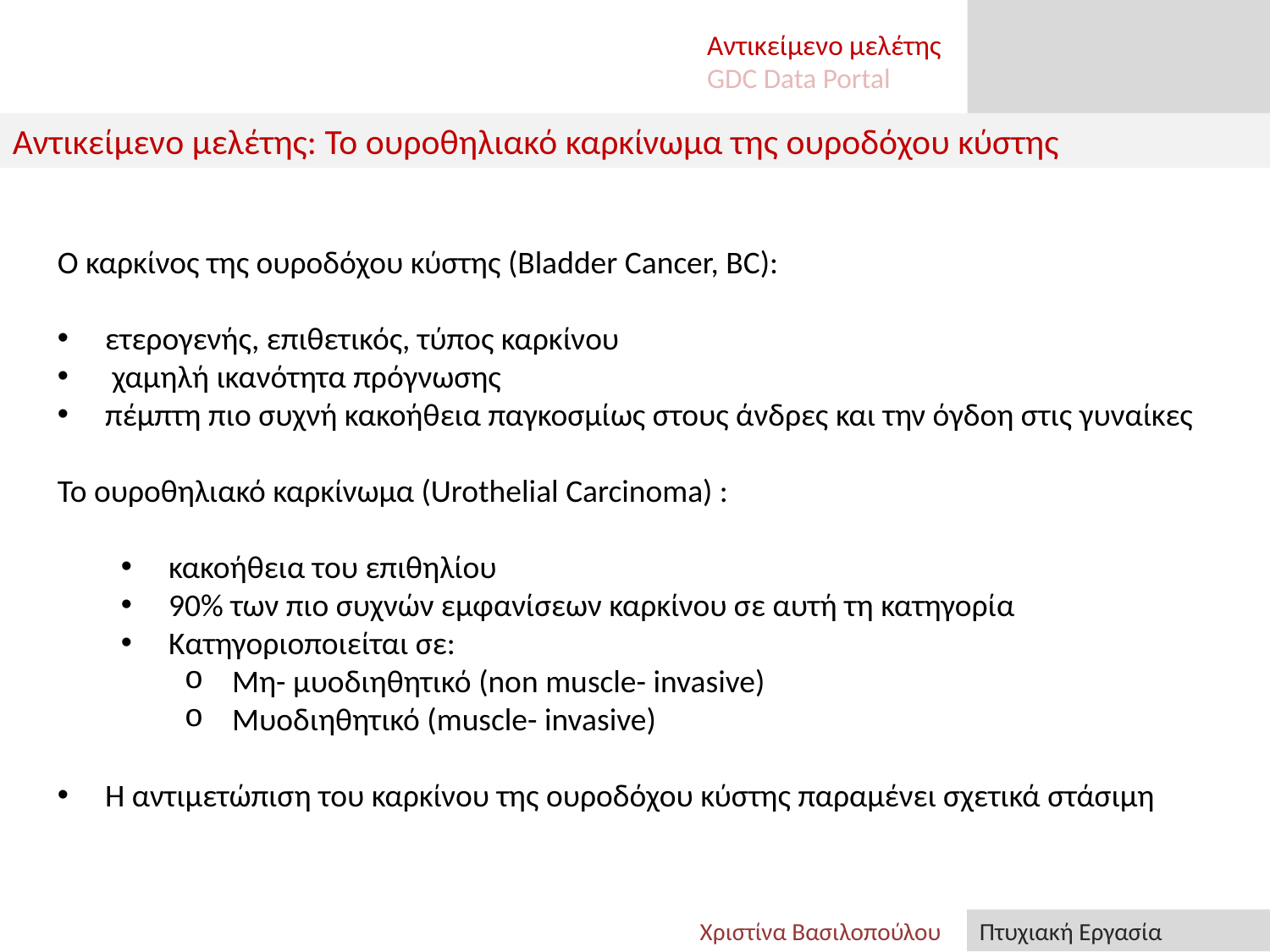

Αντικείμενο μελέτης: Το ουροθηλιακό καρκίνωμα της ουροδόχου κύστης

Αντικείμενο μελέτης
GDC Data Portal

Χριστίνα Βασιλοπούλου
Πτυχιακή Εργασία
Ο καρκίνος της ουροδόχου κύστης (Bladder Cancer, BC):

ετερογενής, επιθετικός, τύπος καρκίνου
 χαμηλή ικανότητα πρόγνωσης
πέμπτη πιο συχνή κακοήθεια παγκοσμίως στους άνδρες και την όγδοη στις γυναίκες

Το ουροθηλιακό καρκίνωμα (Urothelial Carcinoma) :

κακοήθεια του επιθηλίου
90% των πιο συχνών εμφανίσεων καρκίνου σε αυτή τη κατηγορία
Κατηγοριοποιείται σε:
Μη- μυοδιηθητικό (non muscle- invasive)
Μυοδιηθητικό (muscle- invasive)

Η αντιμετώπιση του καρκίνου της ουροδόχου κύστης παραμένει σχετικά στάσιμη